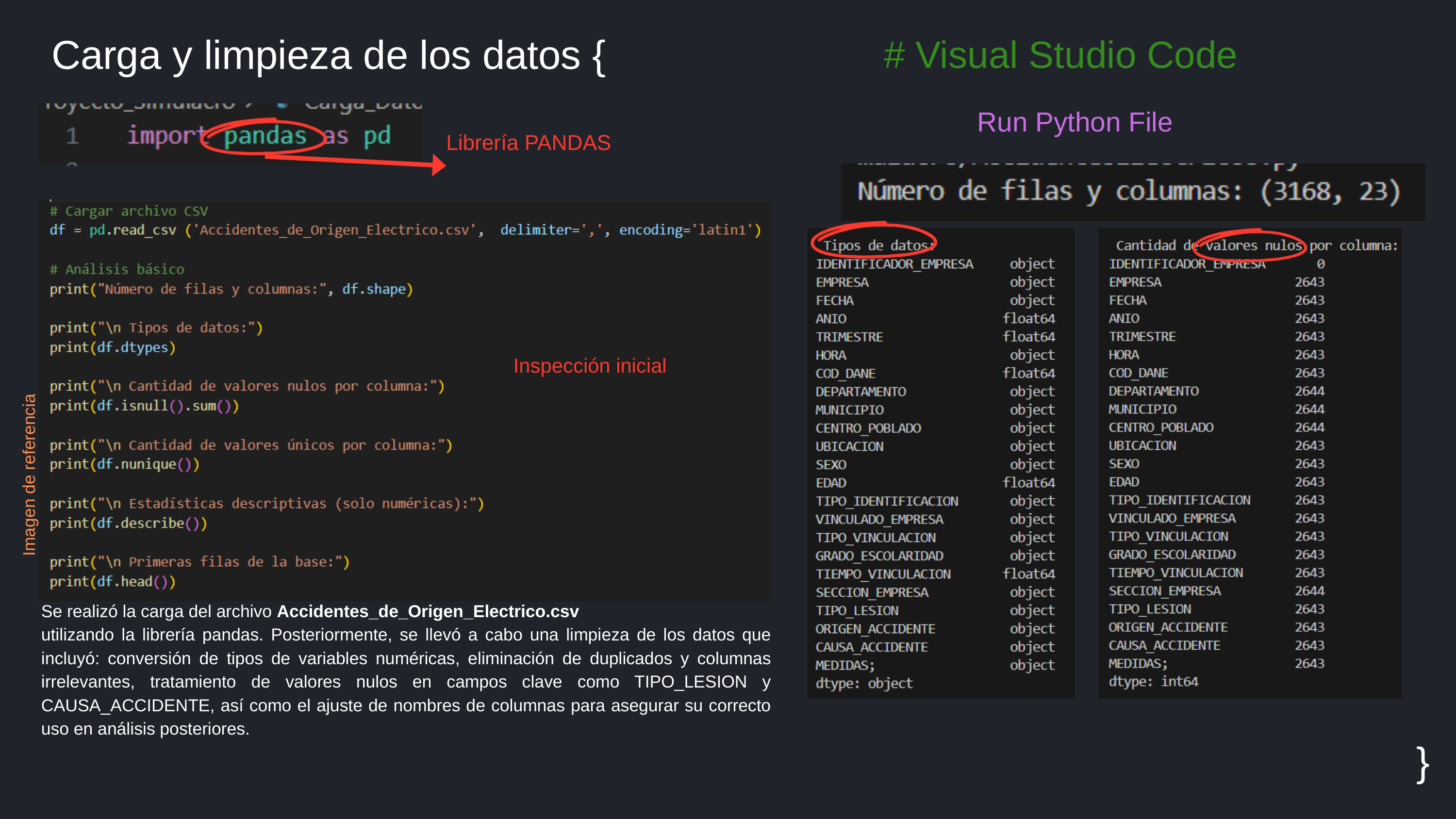

# Visual Studio Code
Carga y limpieza de los datos {

Run Python File

Librería PANDAS

Inspección inicial
Imagen de referencia
Se realizó la carga del archivo Accidentes_de_Origen_Electrico.csv
utilizando la librería pandas. Posteriormente, se llevó a cabo una limpieza de los datos que incluyó: conversión de tipos de variables numéricas, eliminación de duplicados y columnas irrelevantes, tratamiento de valores nulos en campos clave como TIPO_LESION y CAUSA_ACCIDENTE, así como el ajuste de nombres de columnas para asegurar su correcto uso en análisis posteriores.
}